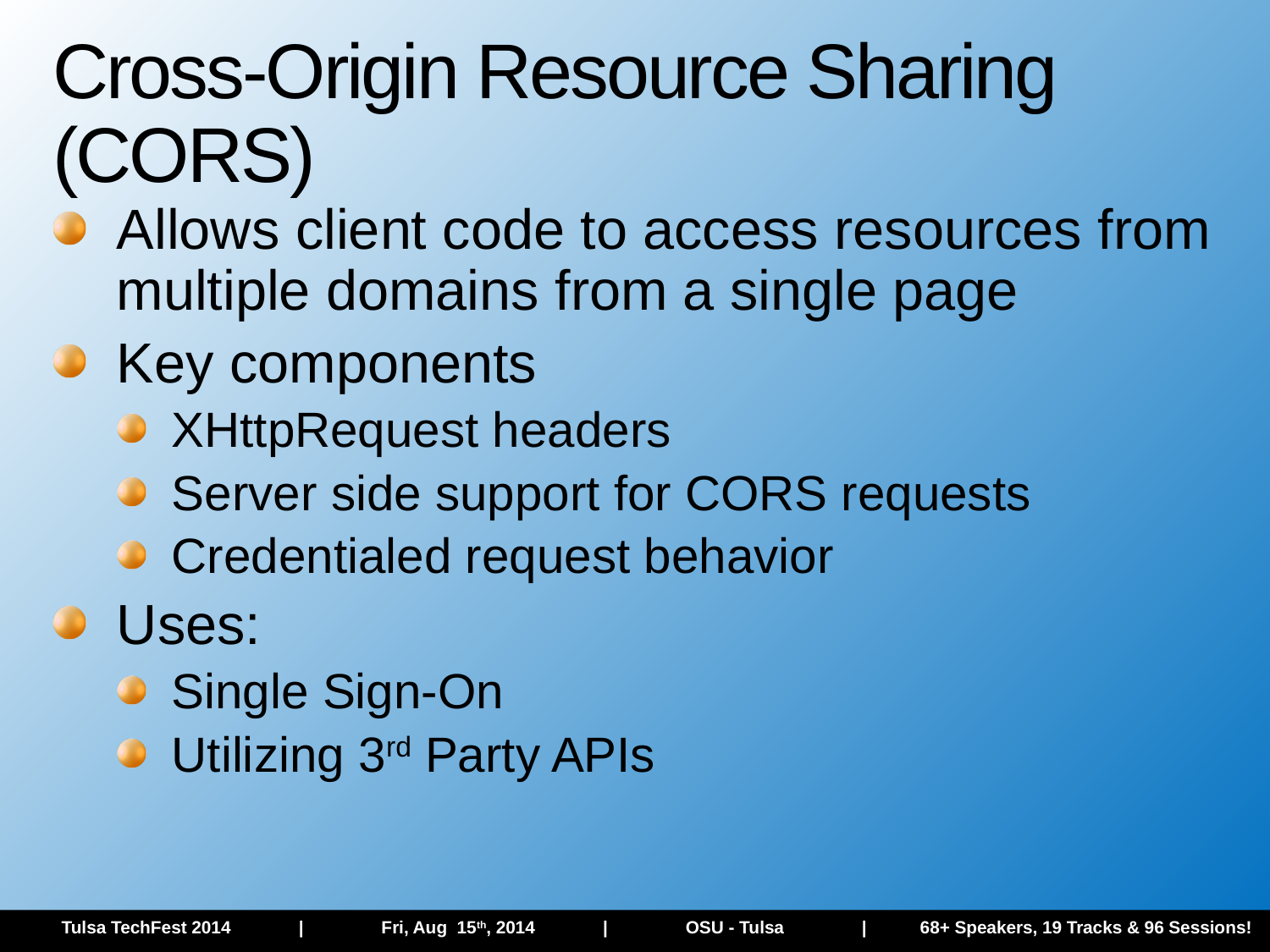

# Cross-Origin Resource Sharing (CORS)
Allows client code to access resources from multiple domains from a single page
Key components
XHttpRequest headers
Server side support for CORS requests
Credentialed request behavior
Uses:
Single Sign-On
Utilizing 3rd Party APIs